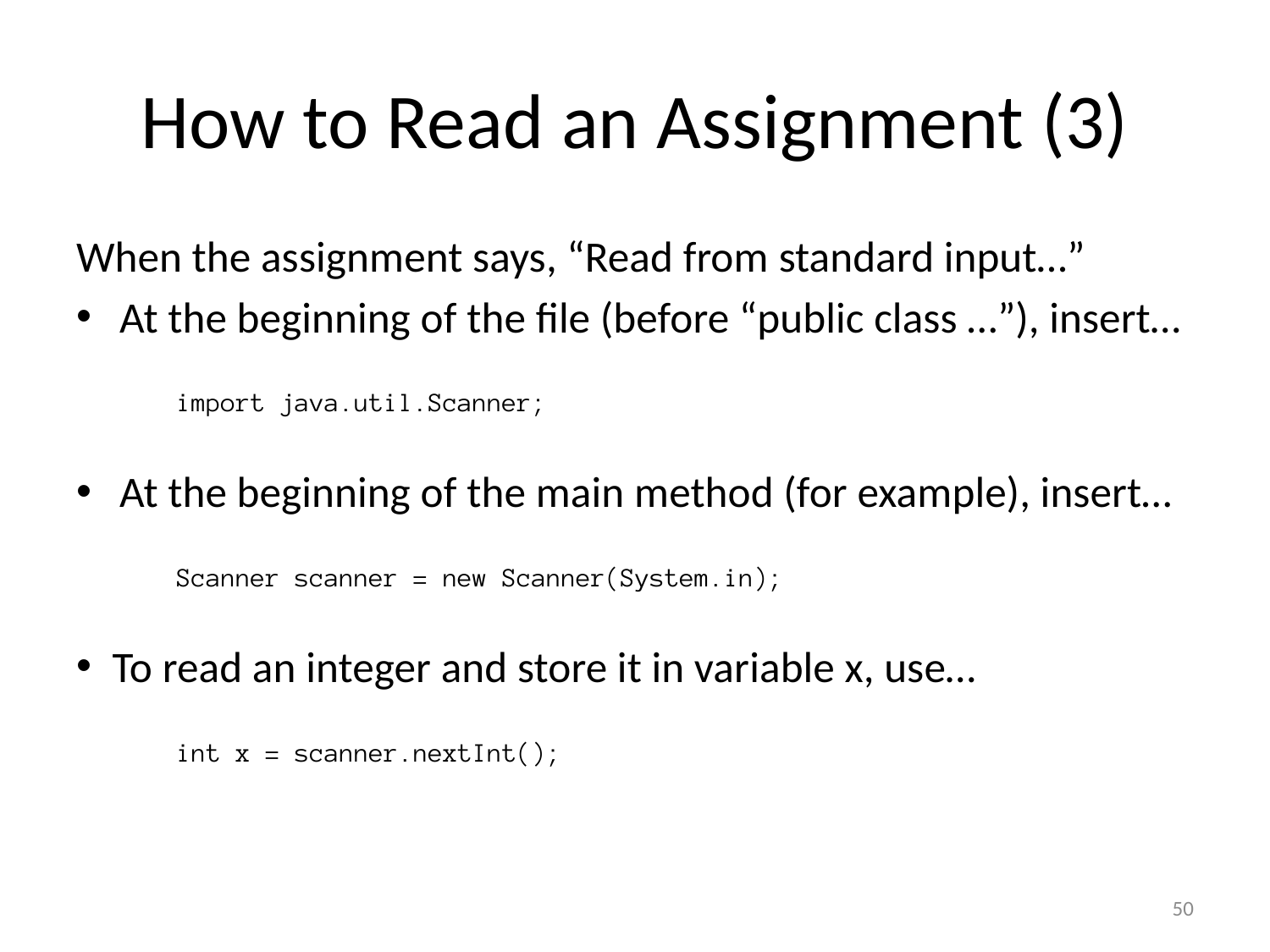

# How to Read an Assignment (3)
When the assignment says, “Read from standard input…”
At the beginning of the file (before “public class …”), insert…

import java.util.Scanner;

At the beginning of the main method (for example), insert…

Scanner scanner = new Scanner(System.in);

To read an integer and store it in variable x, use…

int x = scanner.nextInt();

50